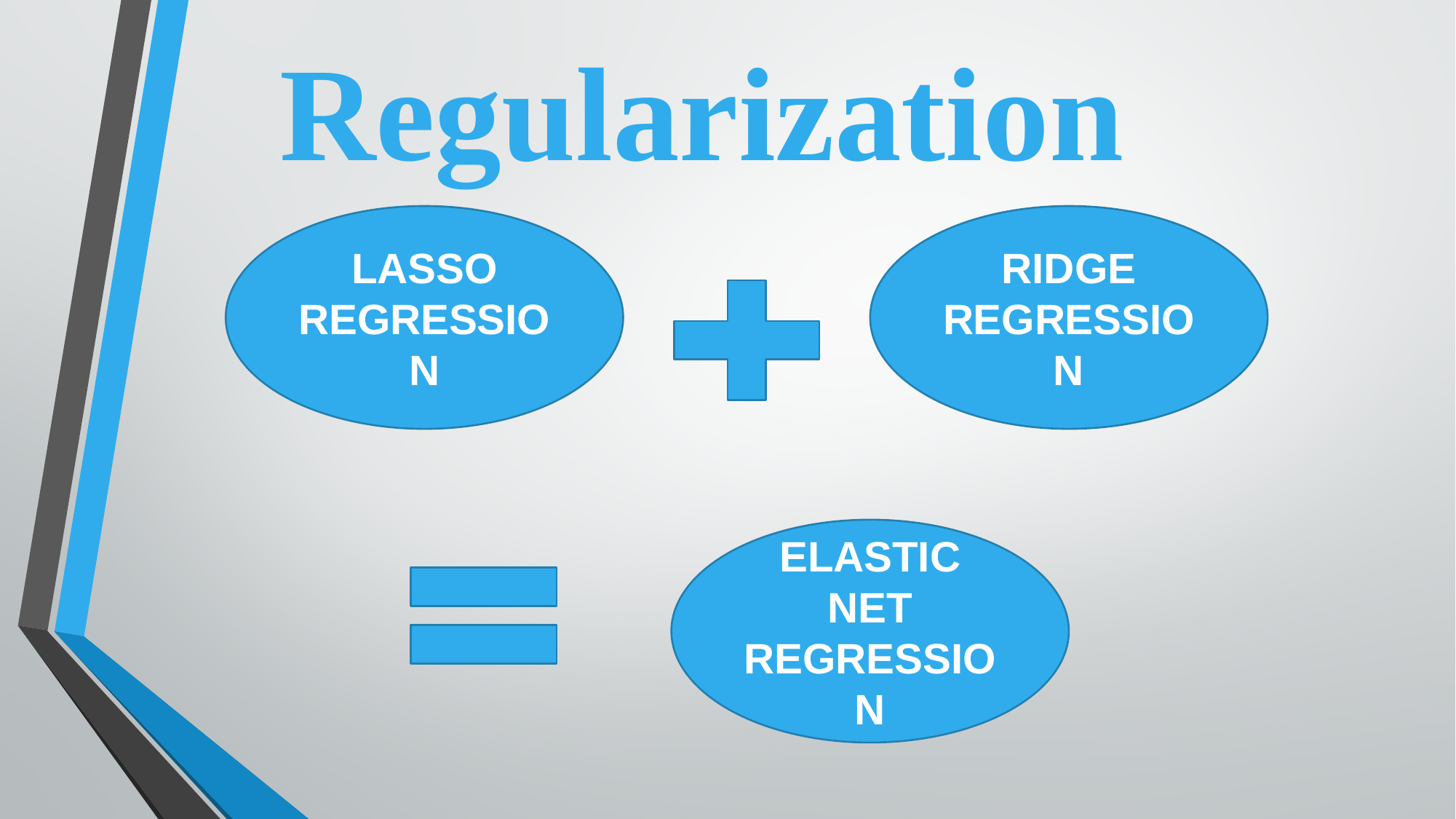

Regularization
RIDGE REGRESSION
LASSO REGRESSION

ELASTIC NET REGRESSION